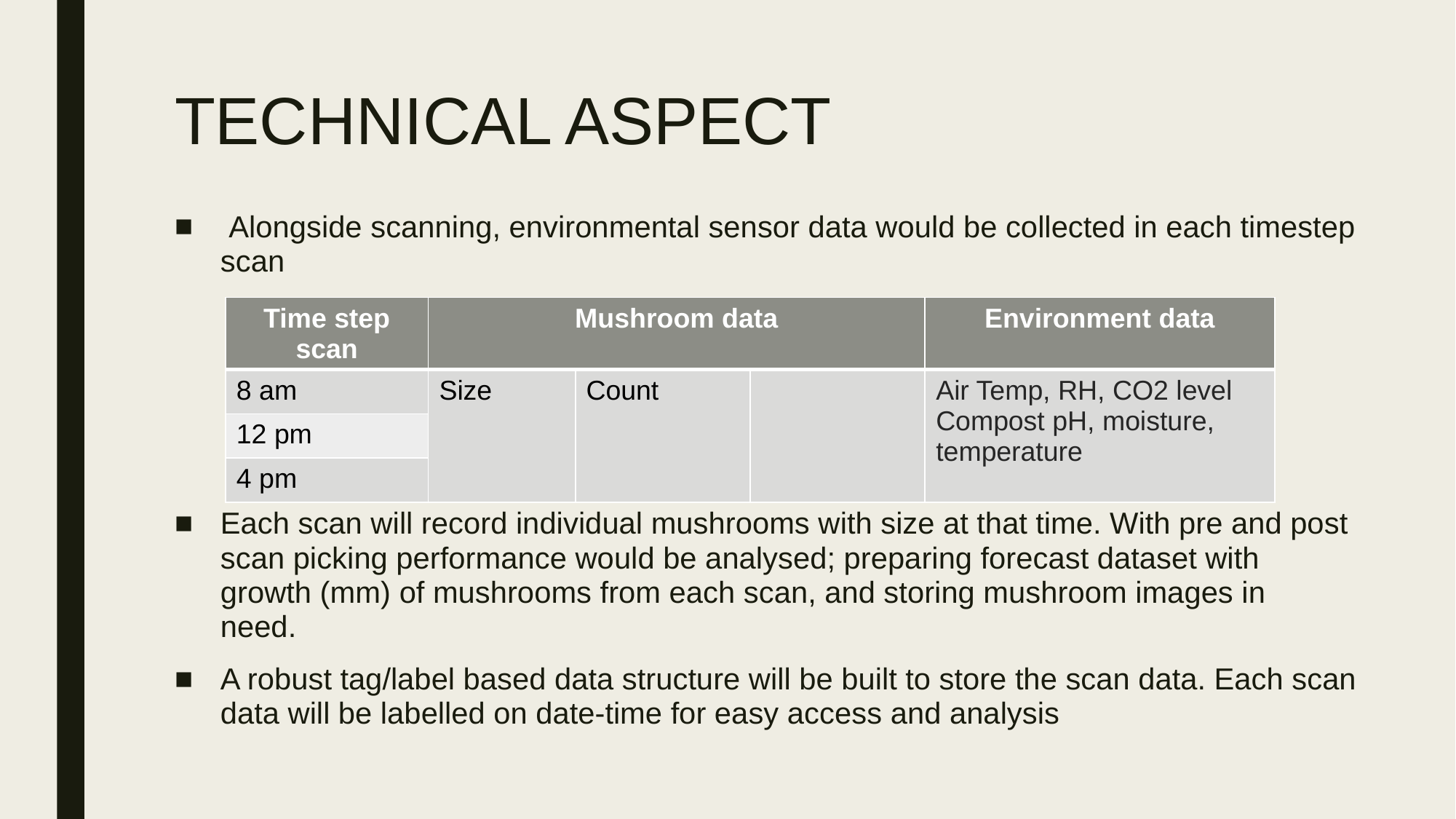

# TECHNICAL ASPECT
 Alongside scanning, environmental sensor data would be collected in each timestep scan

Each scan will record individual mushrooms with size at that time. With pre and post scan picking performance would be analysed; preparing forecast dataset with growth (mm) of mushrooms from each scan, and storing mushroom images in need.
A robust tag/label based data structure will be built to store the scan data. Each scan data will be labelled on date-time for easy access and analysis
| Time step scan | Mushroom data |  |  | Environment data |
| --- | --- | --- | --- | --- |
| 8 am | Size | Count |  | Air Temp, RH, CO2 level  Compost pH, moisture, temperature |
| 12 pm |  |  |  |  |
| 4 pm |  |  |  |  |